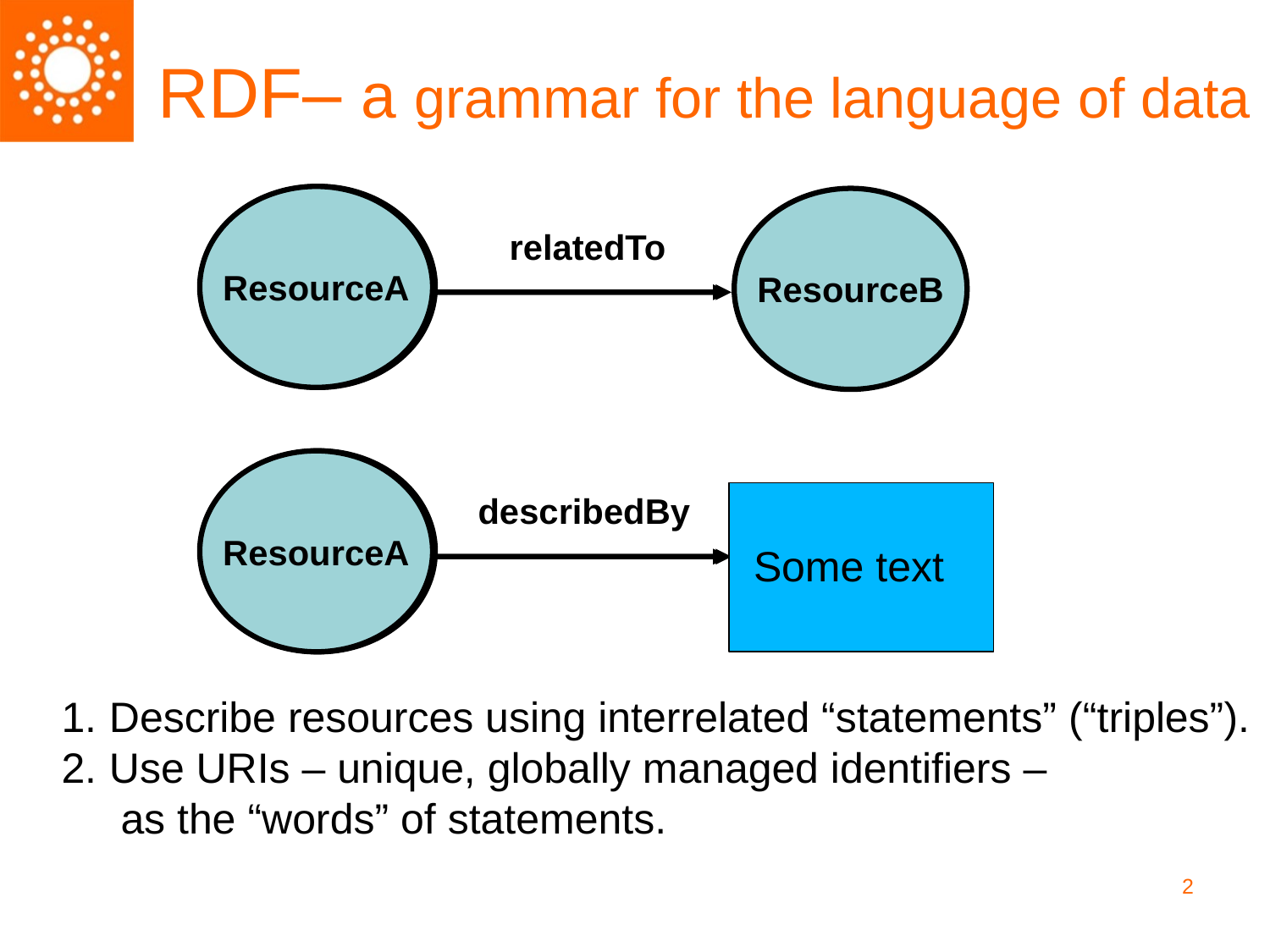

# RDF– a grammar for the language of data
ResourceA
Resource
ResourceB
relatedTo

ResourceA
Resource
describedBy

 Some text

Describe resources using interrelated “statements” (“triples”).
Use URIs – unique, globally managed identifiers –
     as the “words” of statements.
2